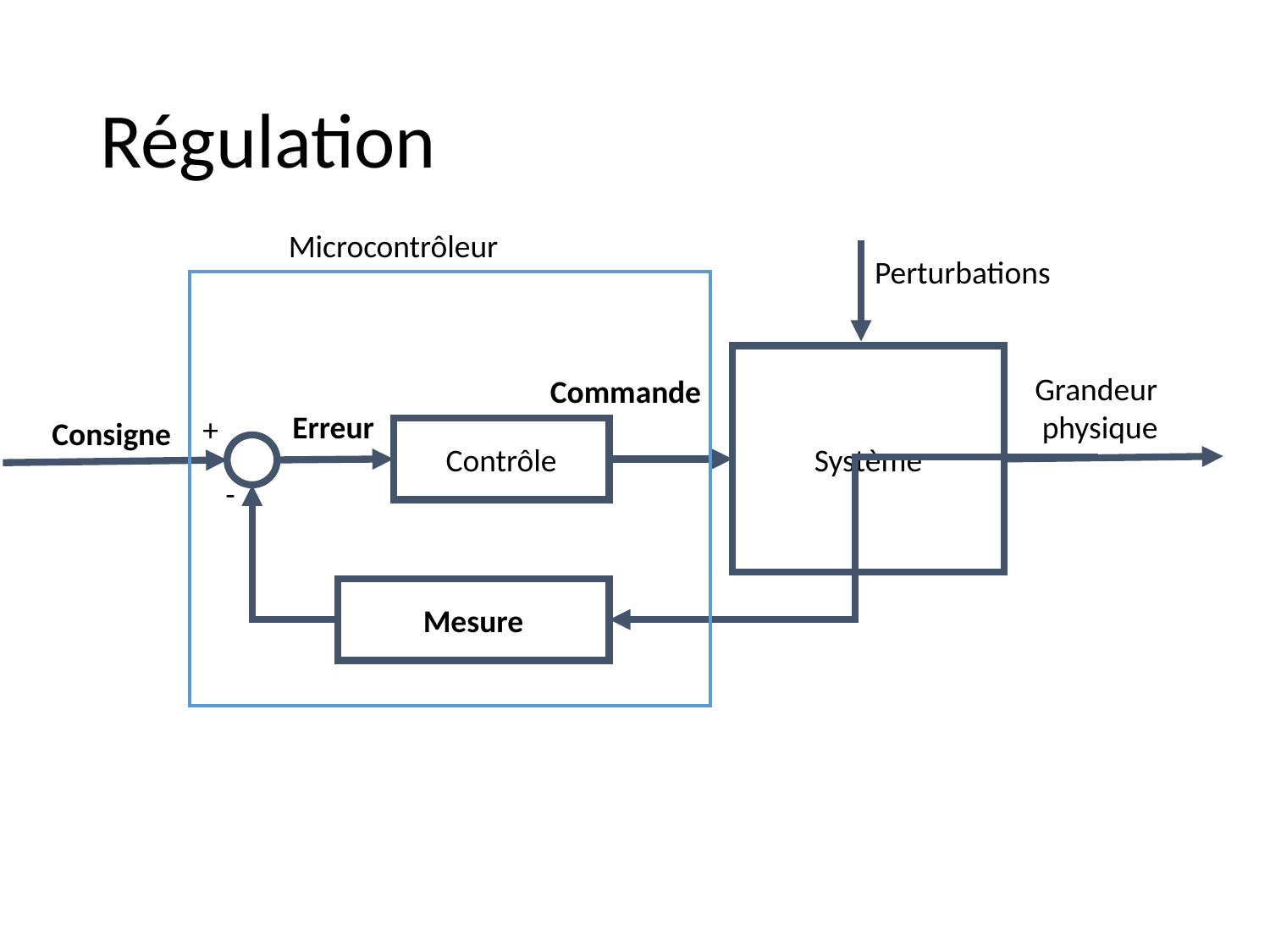

# Régulation
Microcontrôleur
Perturbations

Système
Grandeur
 physique
Commande
Erreur
+
Consigne
Contrôle

-
Mesure